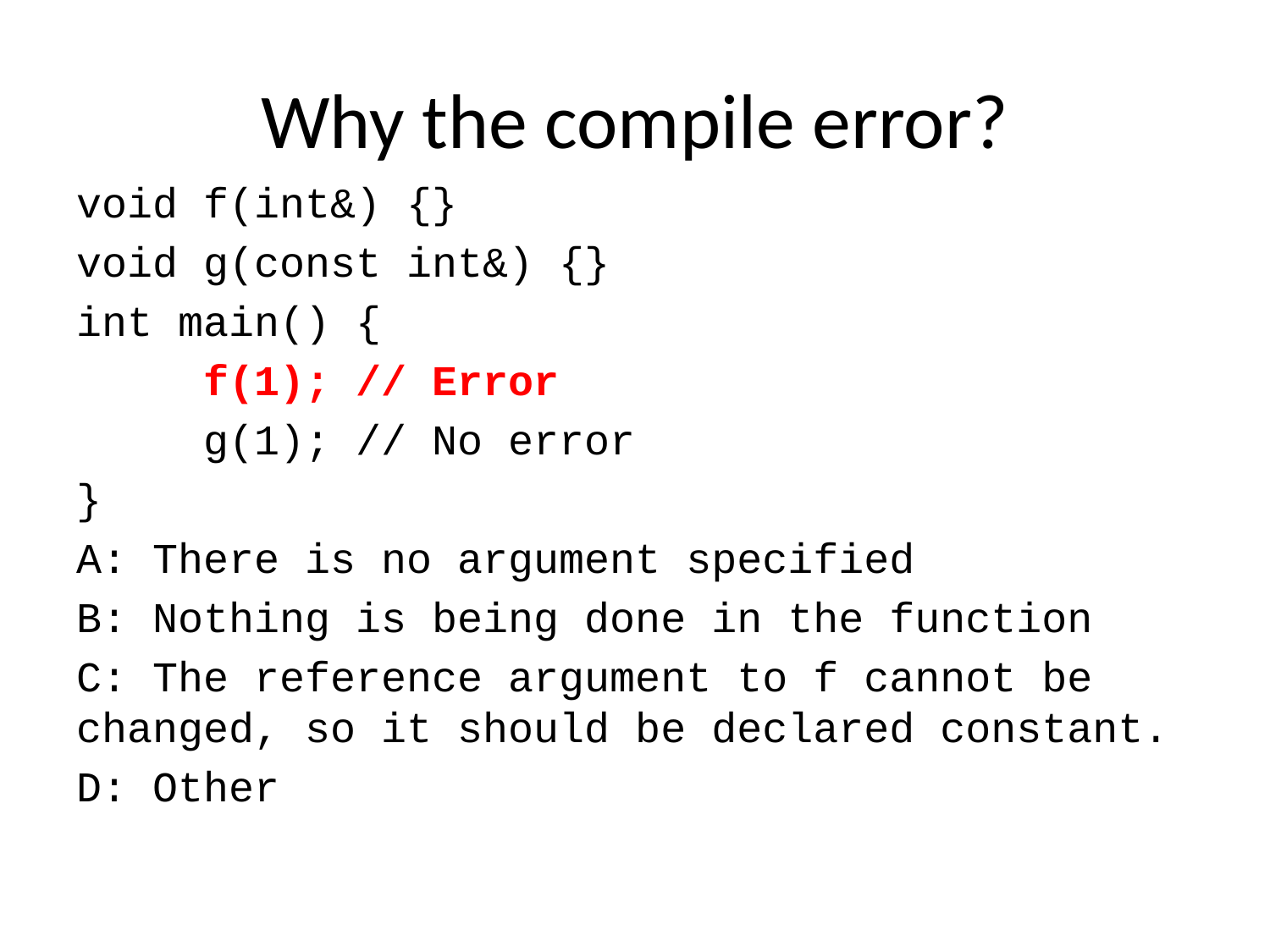

# Why the compile error?
void f(int&) {}
void g(const int&) {}
int main() {
	f(1); // Error
	g(1); // No error
}
A: There is no argument specified
B: Nothing is being done in the function
C: The reference argument to f cannot be changed, so it should be declared constant.
D: Other